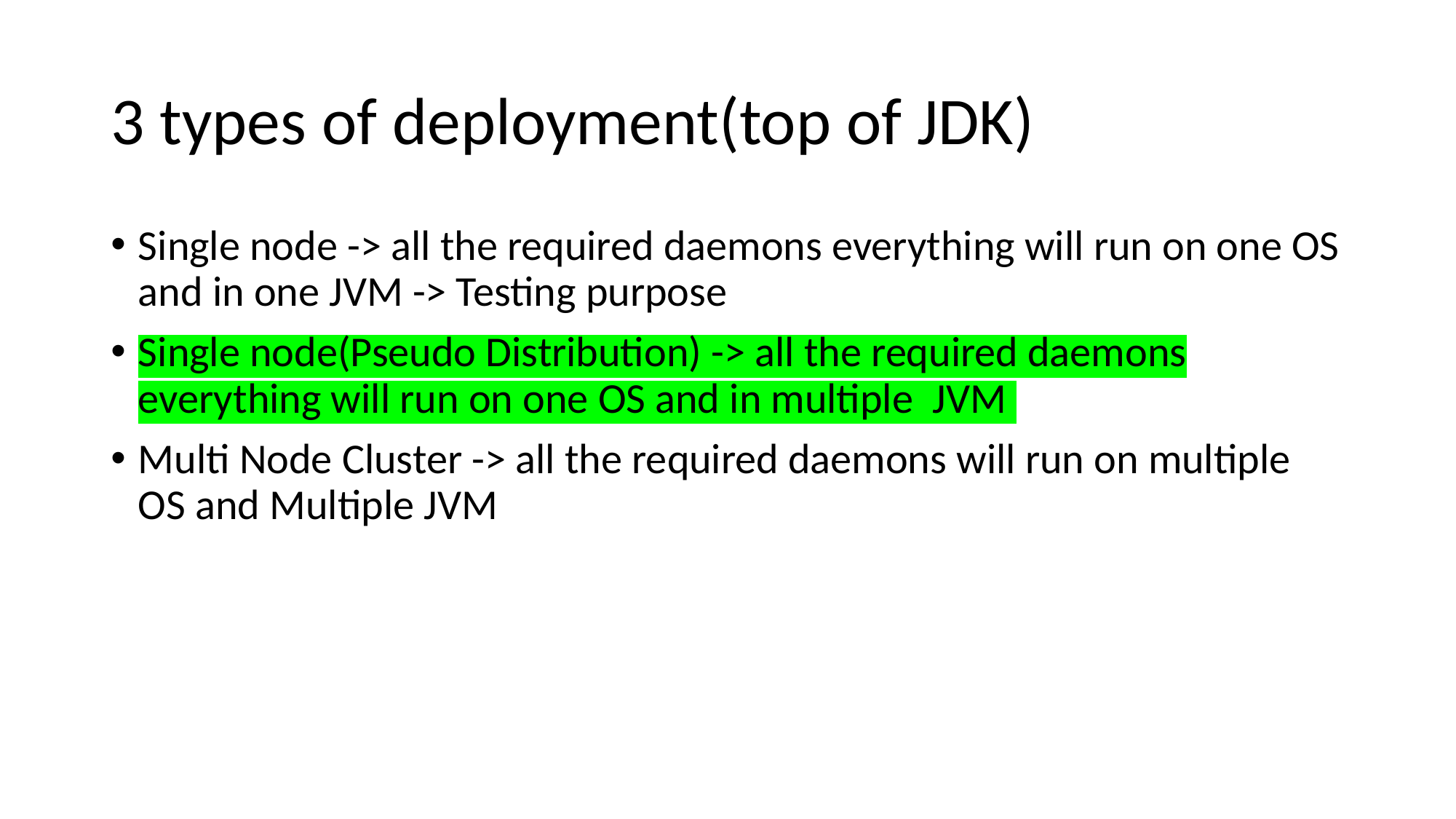

# 3 types of deployment(top of JDK)
Single node -> all the required daemons everything will run on one OS and in one JVM -> Testing purpose
Single node(Pseudo Distribution) -> all the required daemons everything will run on one OS and in multiple  JVM
Multi Node Cluster -> all the required daemons will run on multiple OS and Multiple JVM